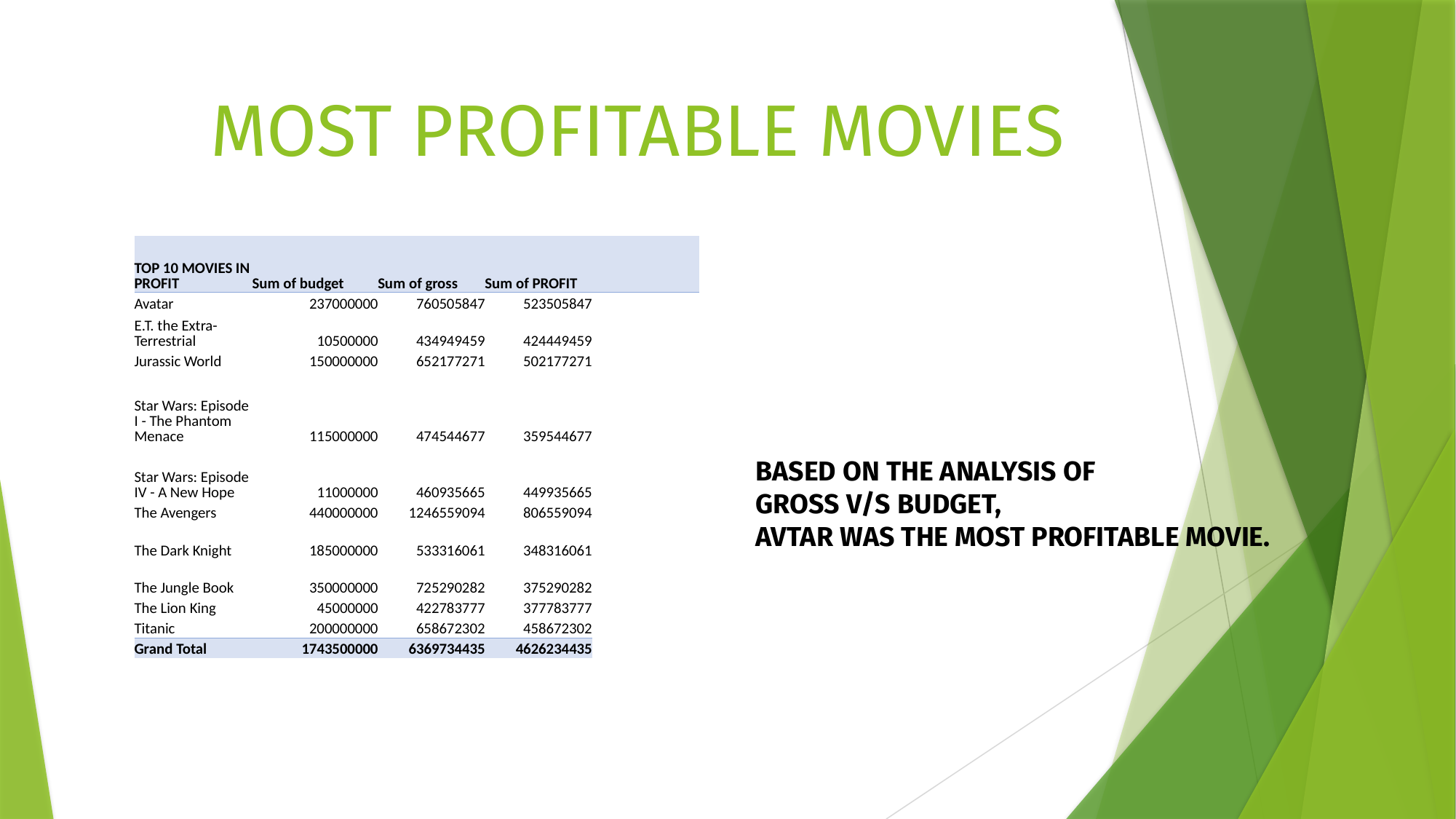

# MOST PROFITABLE MOVIES
|  |  |  |  |  |  |
| --- | --- | --- | --- | --- | --- |
|  | TOP 10 MOVIES IN PROFIT | Sum of budget | Sum of gross | Sum of PROFIT |  |
|  | Avatar | 237000000 | 760505847 | 523505847 |  |
|  | E.T. the Extra-Terrestrial | 10500000 | 434949459 | 424449459 |  |
|  | Jurassic World | 150000000 | 652177271 | 502177271 |  |
|  | Star Wars: Episode I - The Phantom Menace | 115000000 | 474544677 | 359544677 |  |
|  | Star Wars: Episode IV - A New Hope | 11000000 | 460935665 | 449935665 |  |
|  | The Avengers | 440000000 | 1246559094 | 806559094 |  |
|  | The Dark Knight | 185000000 | 533316061 | 348316061 |  |
|  | The Jungle Book | 350000000 | 725290282 | 375290282 |  |
|  | The Lion King | 45000000 | 422783777 | 377783777 |  |
|  | Titanic | 200000000 | 658672302 | 458672302 |  |
|  | Grand Total | 1743500000 | 6369734435 | 4626234435 |  |
|  |  |  |  |  |  |
BASED ON THE ANALYSIS OF
GROSS V/S BUDGET,
AVTAR WAS THE MOST PROFITABLE MOVIE.